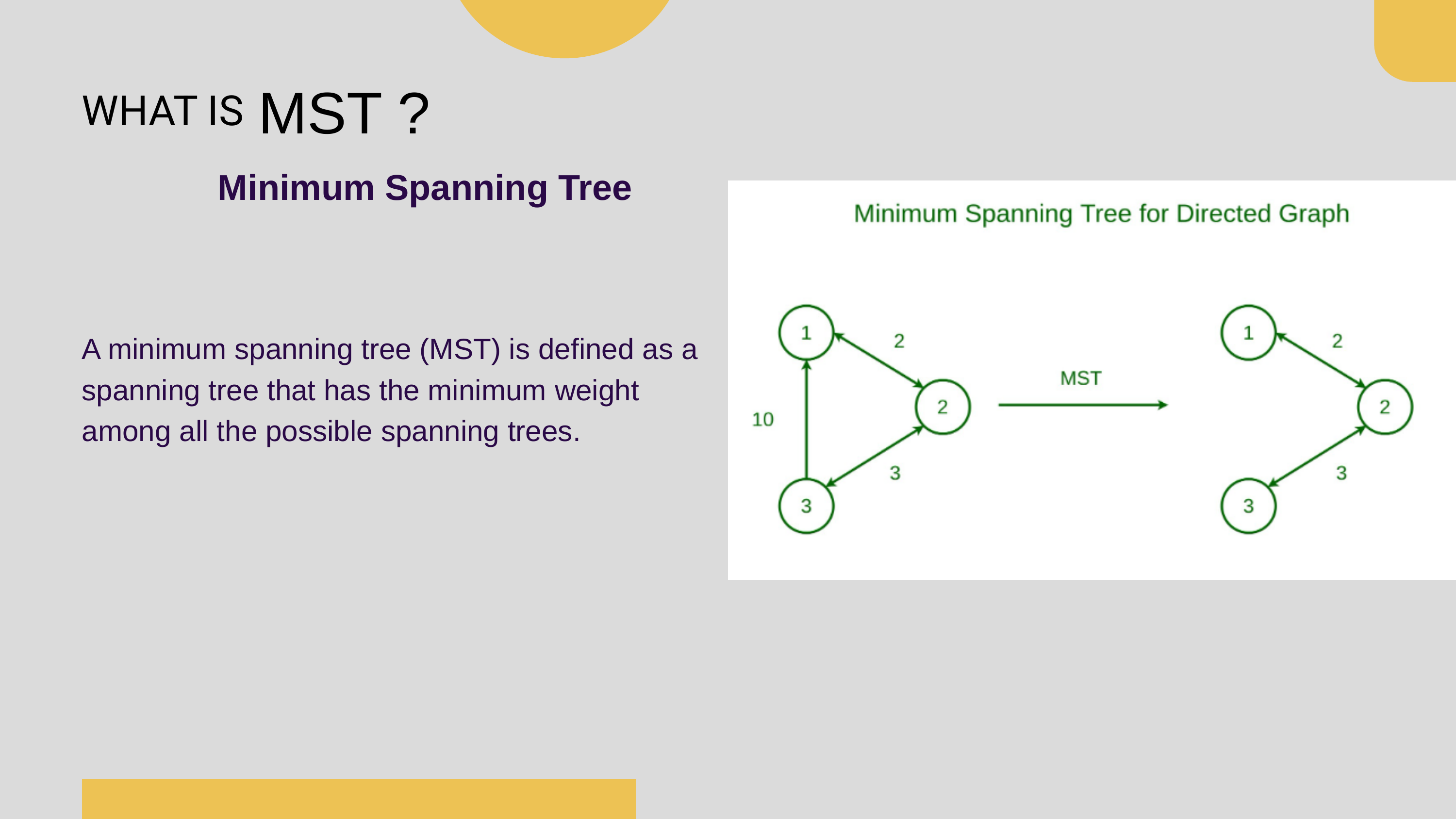

MST ?
WHAT IS
Minimum Spanning Tree

A minimum spanning tree (MST) is defined as a spanning tree that has the minimum weight among all the possible spanning trees.